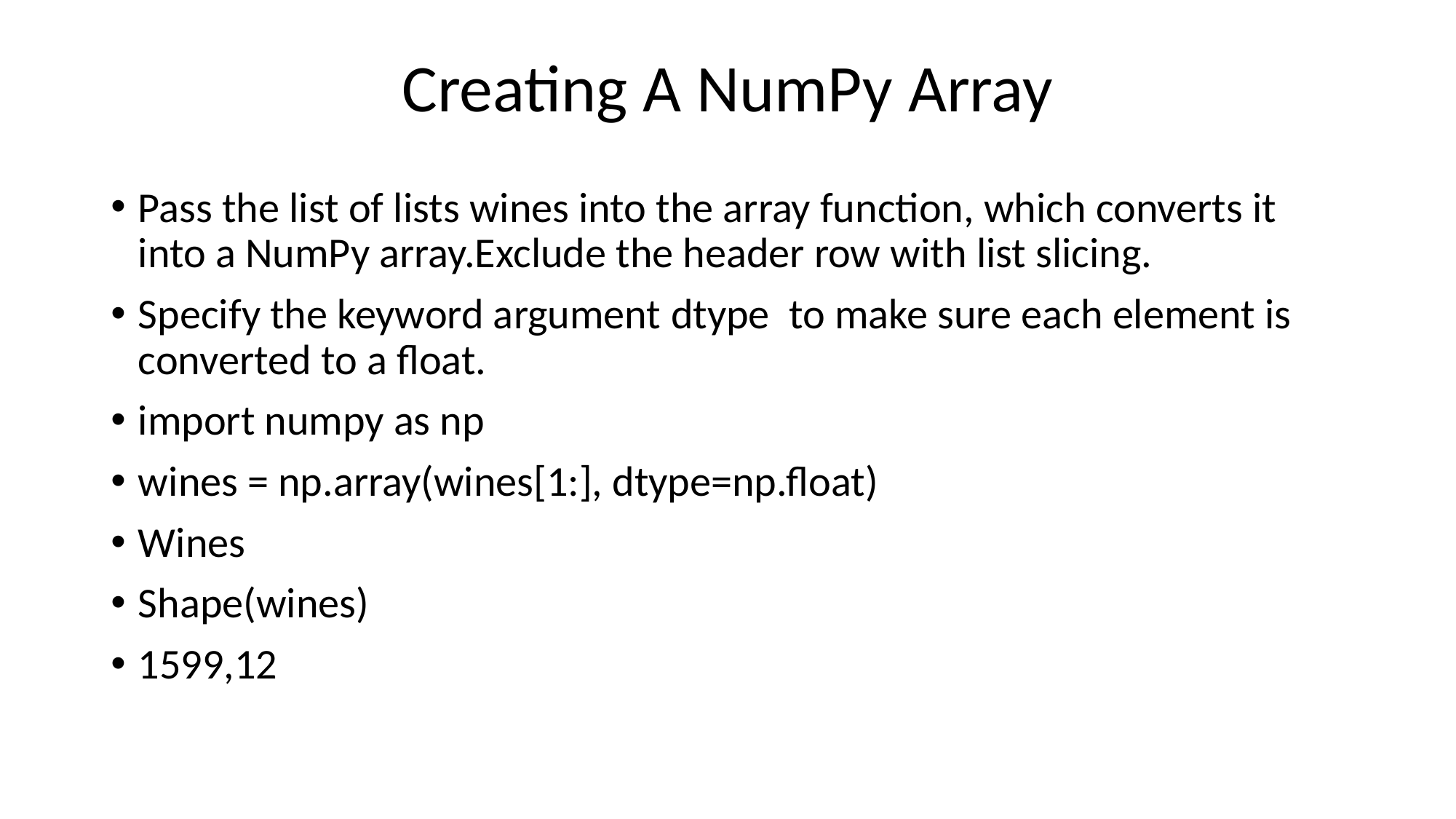

# Creating A NumPy Array
Pass the list of lists wines into the array function, which converts it into a NumPy array.Exclude the header row with list slicing.
Specify the keyword argument dtype  to make sure each element is converted to a float.
import numpy as np
wines = np.array(wines[1:], dtype=np.float)
Wines
Shape(wines)
1599,12